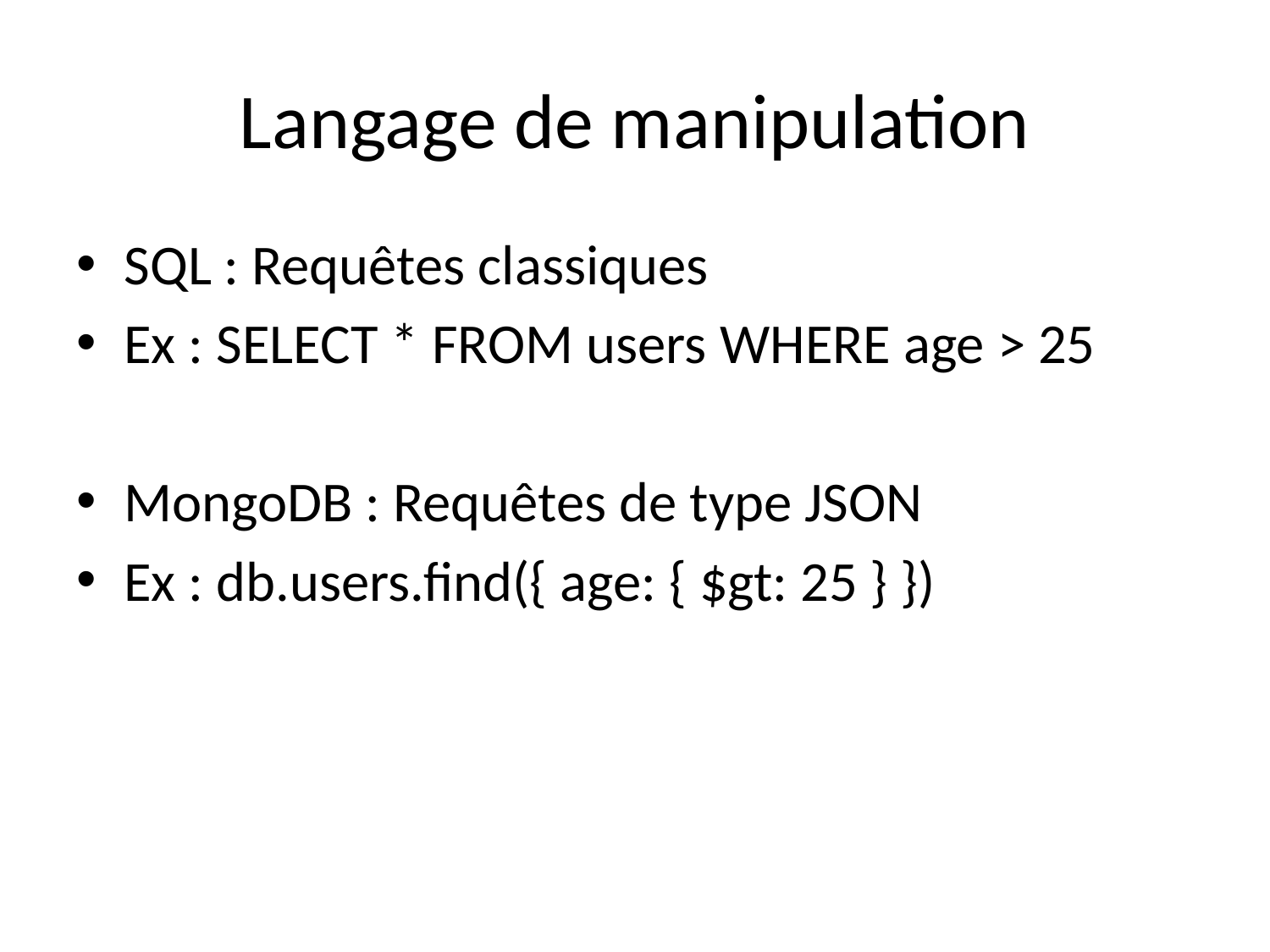

# Langage de manipulation
SQL : Requêtes classiques
Ex : SELECT * FROM users WHERE age > 25

MongoDB : Requêtes de type JSON
Ex : db.users.find({ age: { $gt: 25 } })